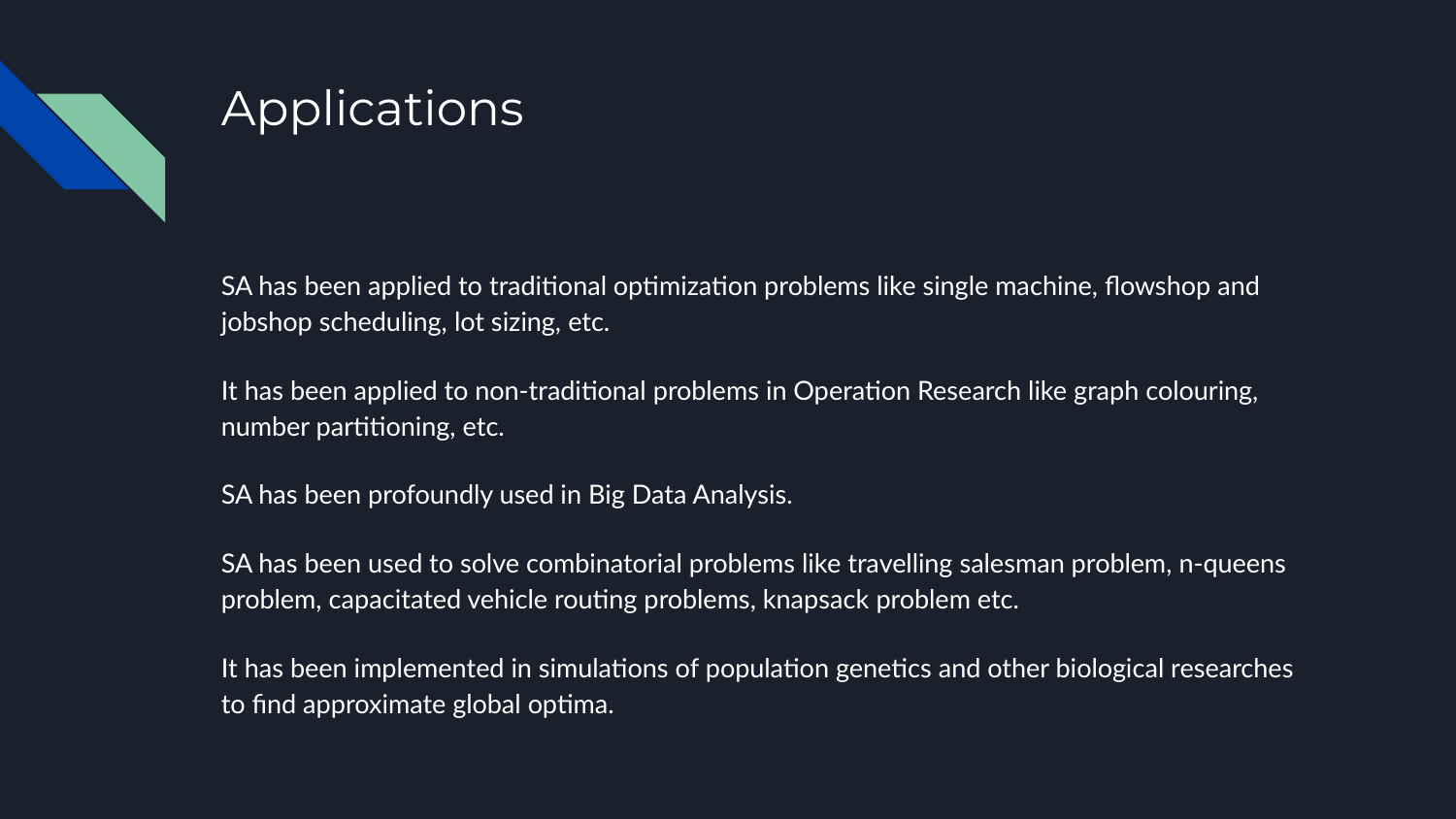

# Applications
SA has been applied to traditional optimization problems like single machine, flowshop and jobshop scheduling, lot sizing, etc.
It has been applied to non-traditional problems in Operation Research like graph colouring, number partitioning, etc.
SA has been profoundly used in Big Data Analysis.
SA has been used to solve combinatorial problems like travelling salesman problem, n-queens problem, capacitated vehicle routing problems, knapsack problem etc.
It has been implemented in simulations of population genetics and other biological researches to find approximate global optima.